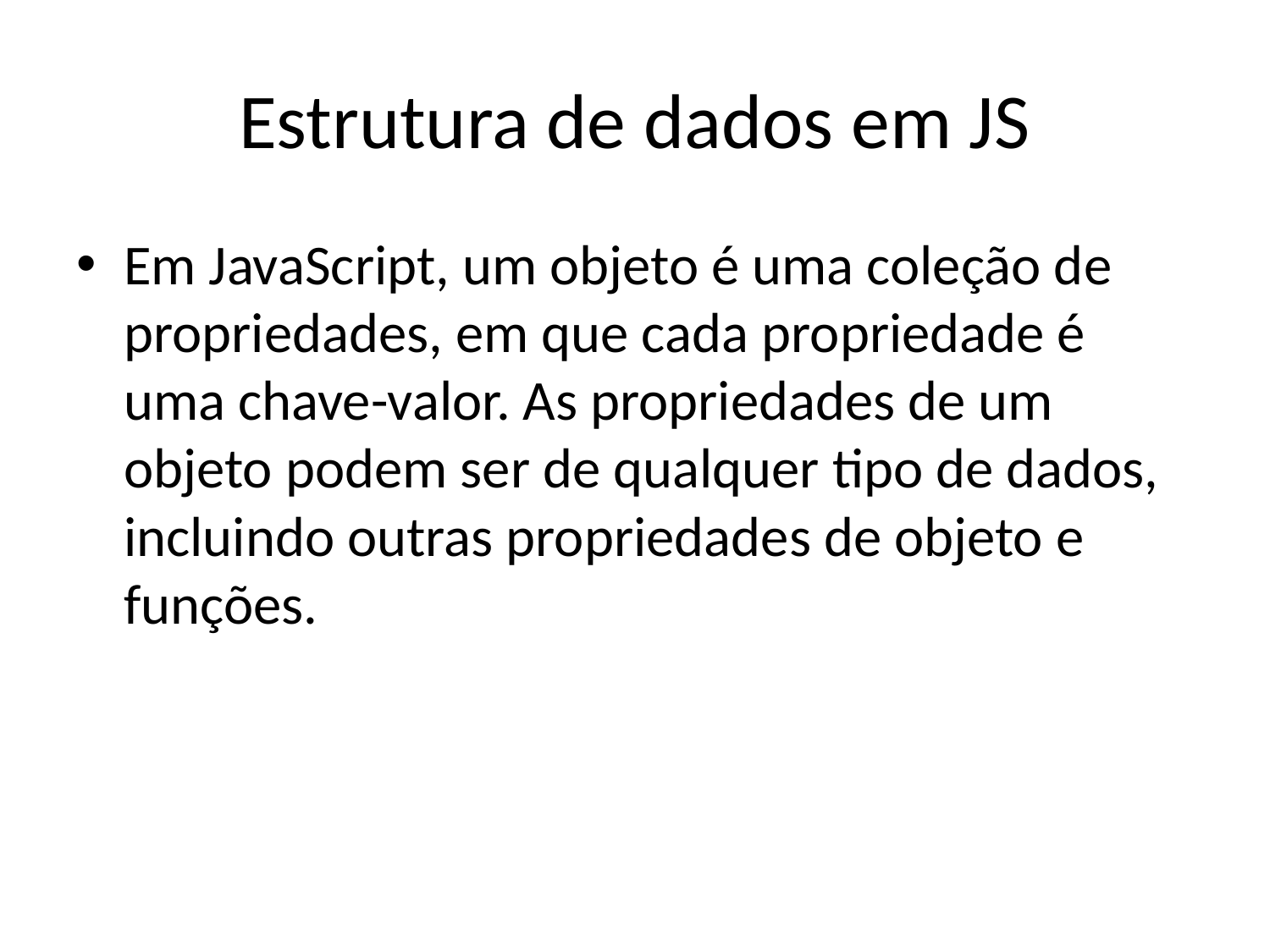

# Estrutura de dados em JS
Em JavaScript, um objeto é uma coleção de propriedades, em que cada propriedade é uma chave-valor. As propriedades de um objeto podem ser de qualquer tipo de dados, incluindo outras propriedades de objeto e funções.